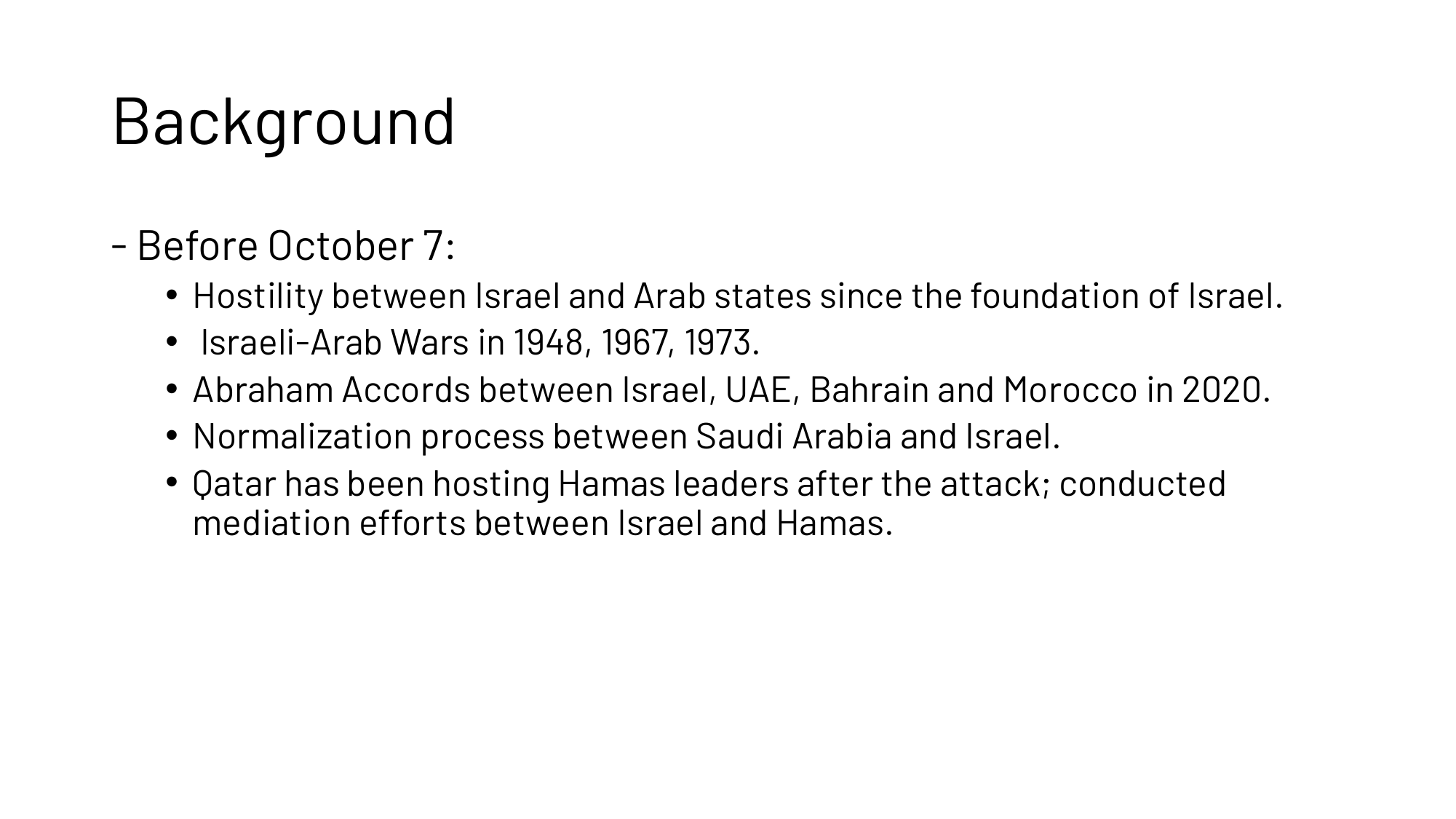

# Background
- Before October 7:
Hostility between Israel and Arab states since the foundation of Israel.
 Israeli-Arab Wars in 1948, 1967, 1973.
Abraham Accords between Israel, UAE, Bahrain and Morocco in 2020.
Normalization process between Saudi Arabia and Israel.
Qatar has been hosting Hamas leaders after the attack; conducted mediation efforts between Israel and Hamas.